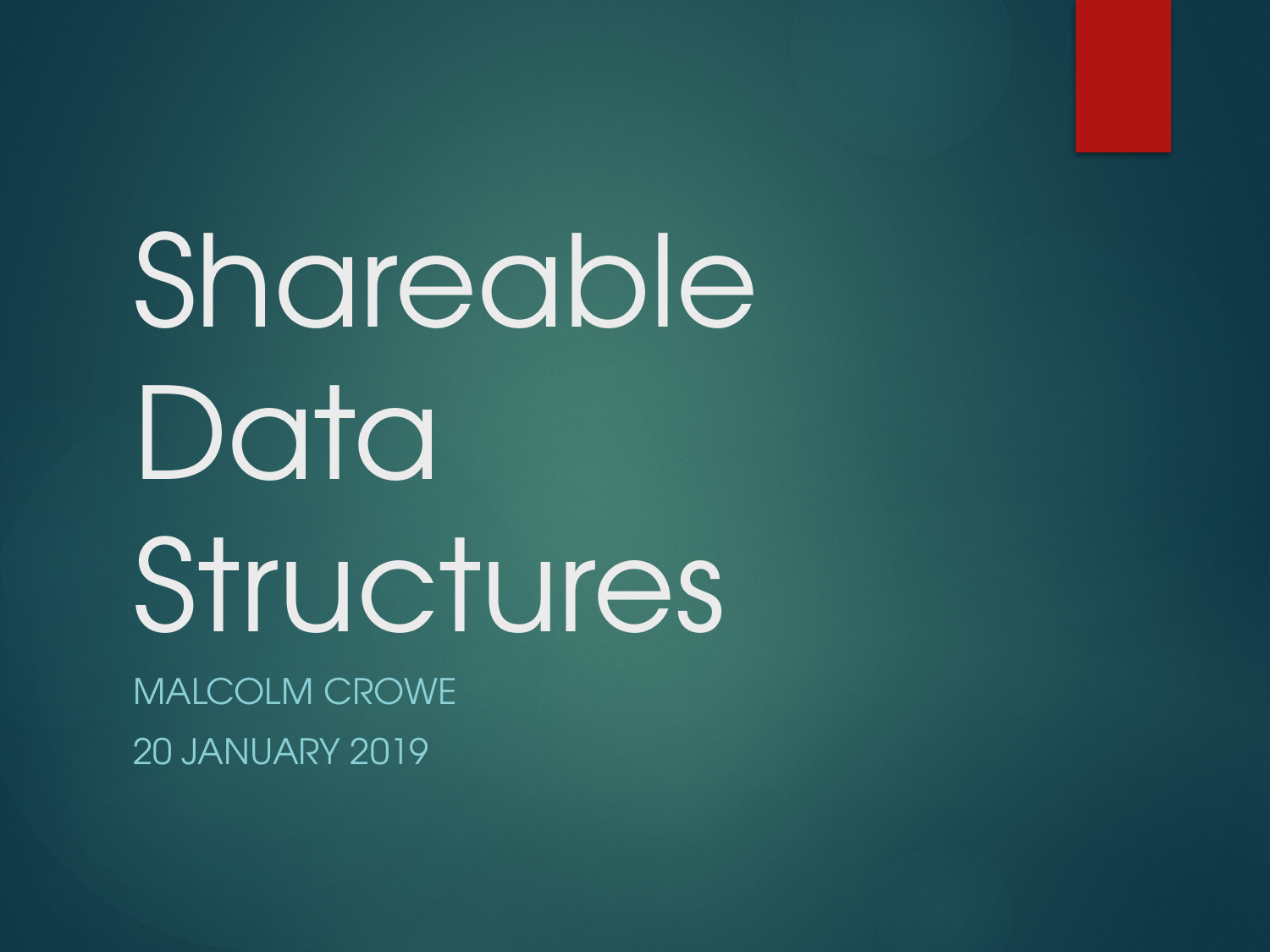

# Shareable Data Structures
Malcolm crowe
20 January 2019